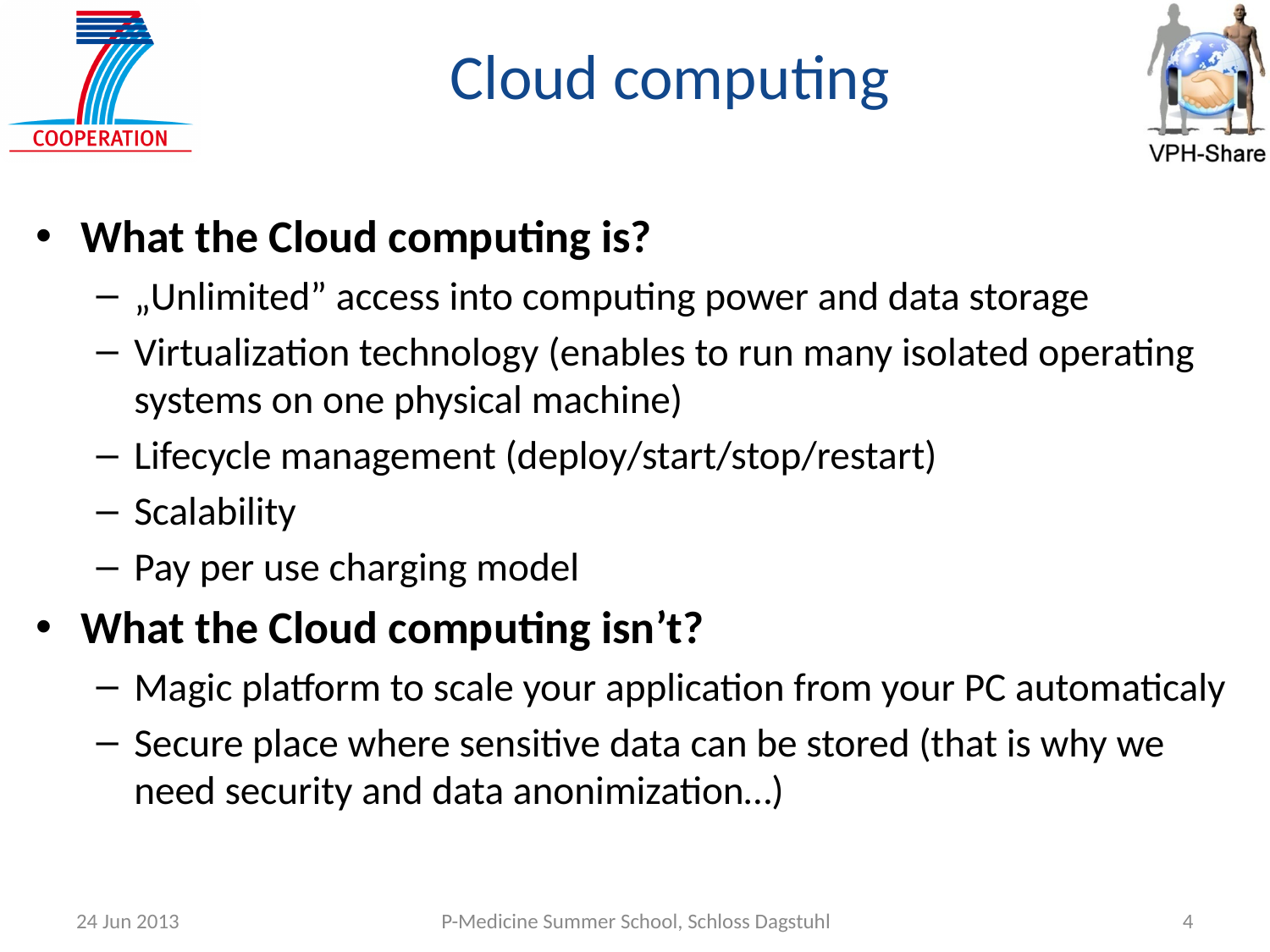

# Cloud computing
What the Cloud computing is?
„Unlimited” access into computing power and data storage
Virtualization technology (enables to run many isolated operating systems on one physical machine)
Lifecycle management (deploy/start/stop/restart)
Scalability
Pay per use charging model
What the Cloud computing isn’t?
Magic platform to scale your application from your PC automaticaly
Secure place where sensitive data can be stored (that is why we need security and data anonimization…)